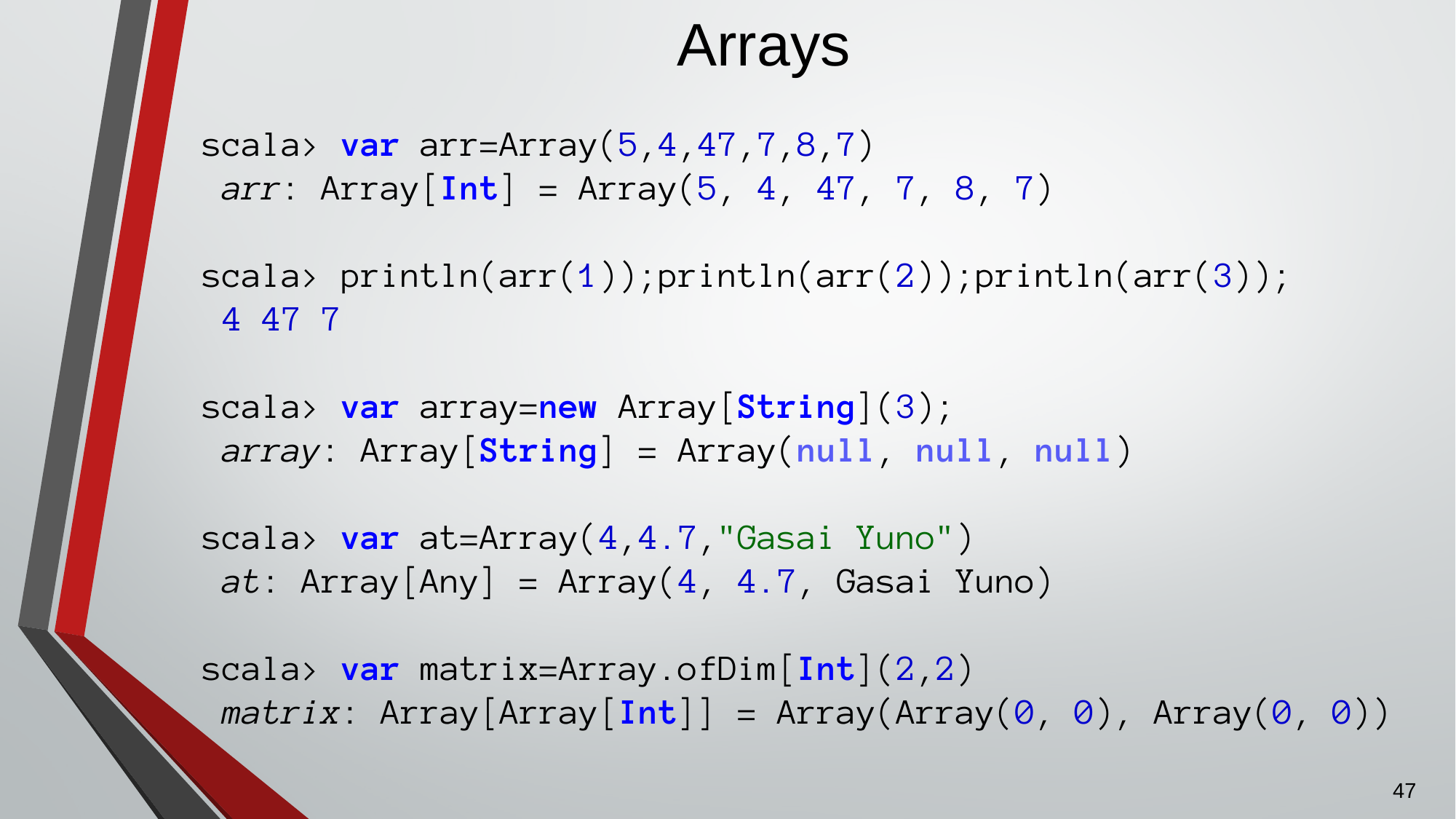

# Arrays
scala> var arr=Array(5,4,47,7,8,7)
 arr: Array[Int] = Array(5, 4, 47, 7, 8, 7)

scala> println(arr(1));println(arr(2));println(arr(3));
 4 47 7

scala> var array=new Array[String](3);
 array: Array[String] = Array(null, null, null)

scala> var at=Array(4,4.7,"Gasai Yuno")
 at: Array[Any] = Array(4, 4.7, Gasai Yuno)

scala> var matrix=Array.ofDim[Int](2,2)
 matrix: Array[Array[Int]] = Array(Array(0, 0), Array(0, 0))

47